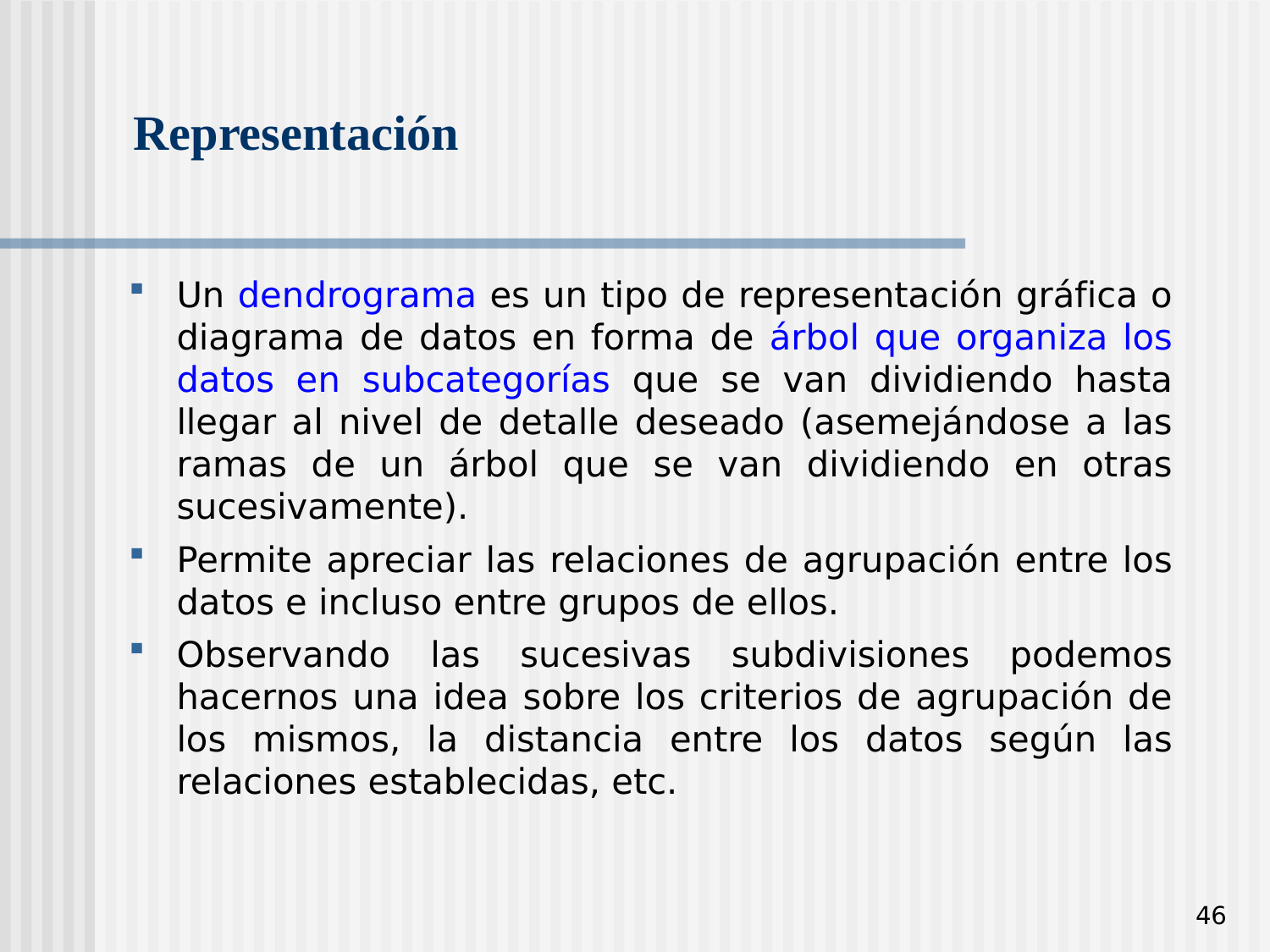

# Representación
Un dendrograma es un tipo de representación gráfica o diagrama de datos en forma de árbol que organiza los datos en subcategorías que se van dividiendo hasta llegar al nivel de detalle deseado (asemejándose a las ramas de un árbol que se van dividiendo en otras sucesivamente).
Permite apreciar las relaciones de agrupación entre los datos e incluso entre grupos de ellos.
Observando las sucesivas subdivisiones podemos hacernos una idea sobre los criterios de agrupación de los mismos, la distancia entre los datos según las relaciones establecidas, etc.

46